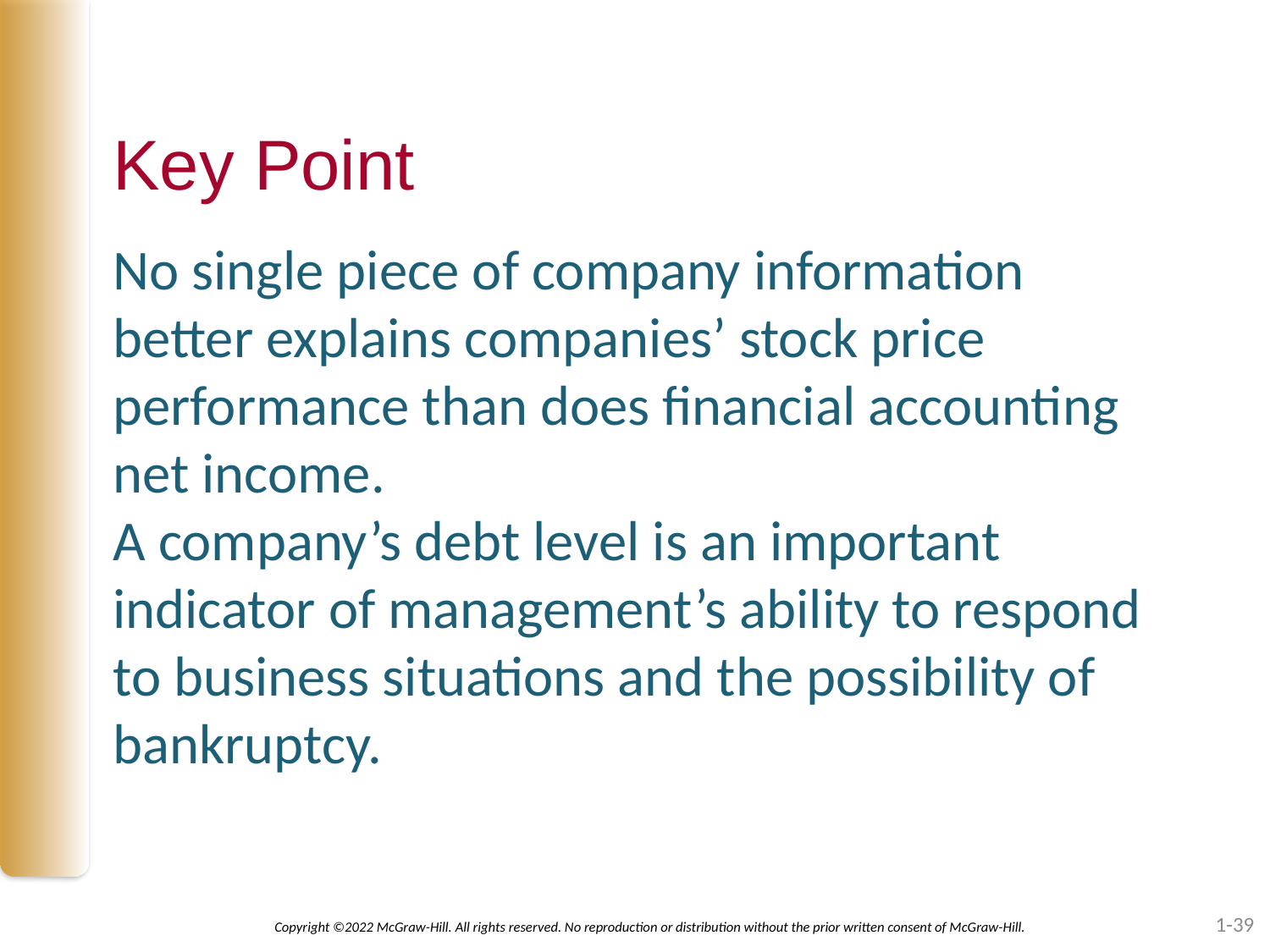

# Key Point No single piece of company information better explains companies’ stock price performance than does financial accounting net income. A company’s debt level is an important indicator of management’s ability to respond to business situations and the possibility of bankruptcy.
1-39
Copyright ©2022 McGraw-Hill. All rights reserved. No reproduction or distribution without the prior written consent of McGraw-Hill.